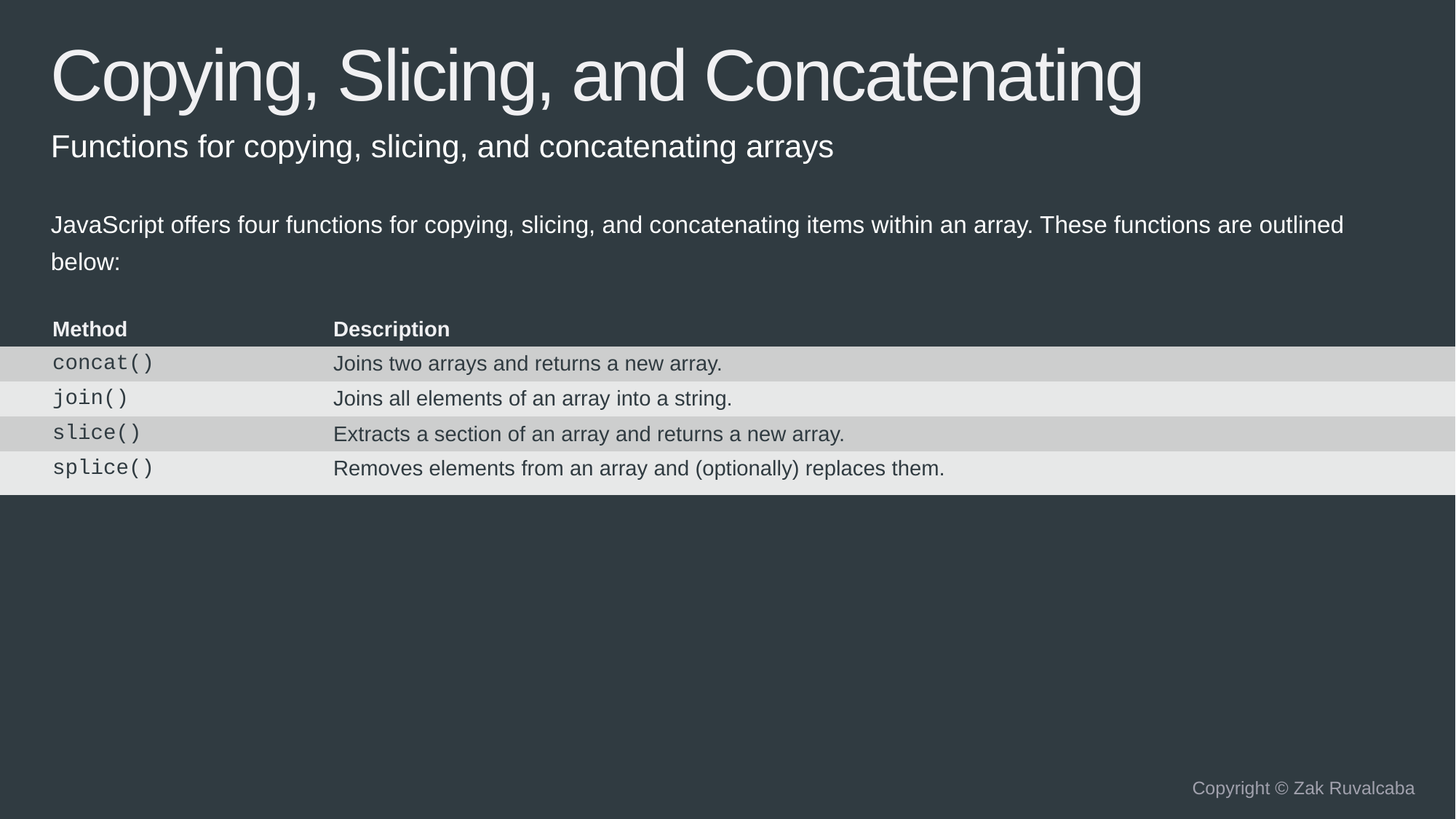

# Copying, Slicing, and Concatenating
Functions for copying, slicing, and concatenating arrays
JavaScript offers four functions for copying, slicing, and concatenating items within an array. These functions are outlined below:
| Method | Description |
| --- | --- |
| concat() | Joins two arrays and returns a new array. |
| join() | Joins all elements of an array into a string. |
| slice() | Extracts a section of an array and returns a new array. |
| splice() | Removes elements from an array and (optionally) replaces them. |